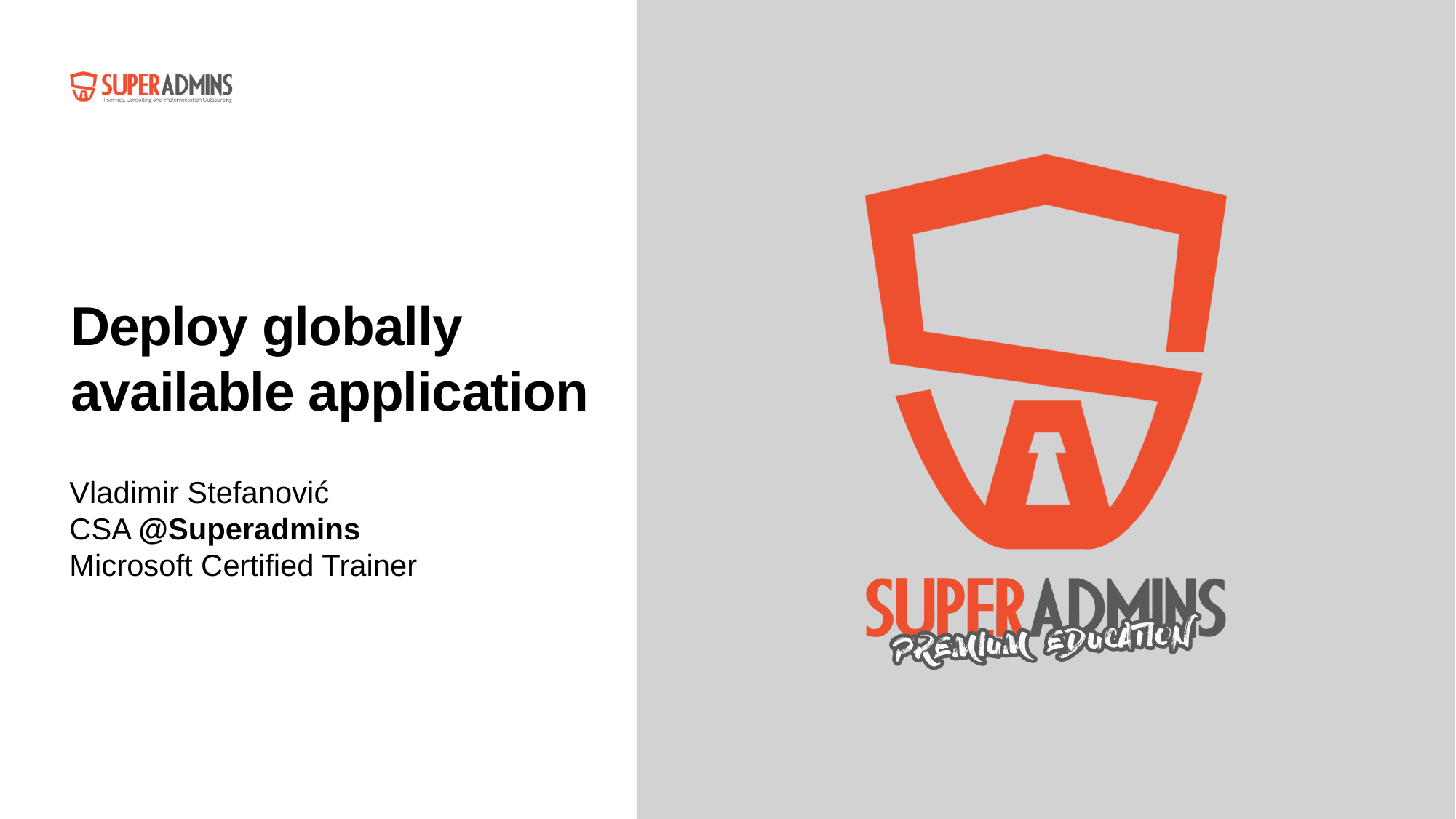

# Deploy globally available application
Vladimir Stefanović
CSA @Superadmins
Microsoft Certified Trainer